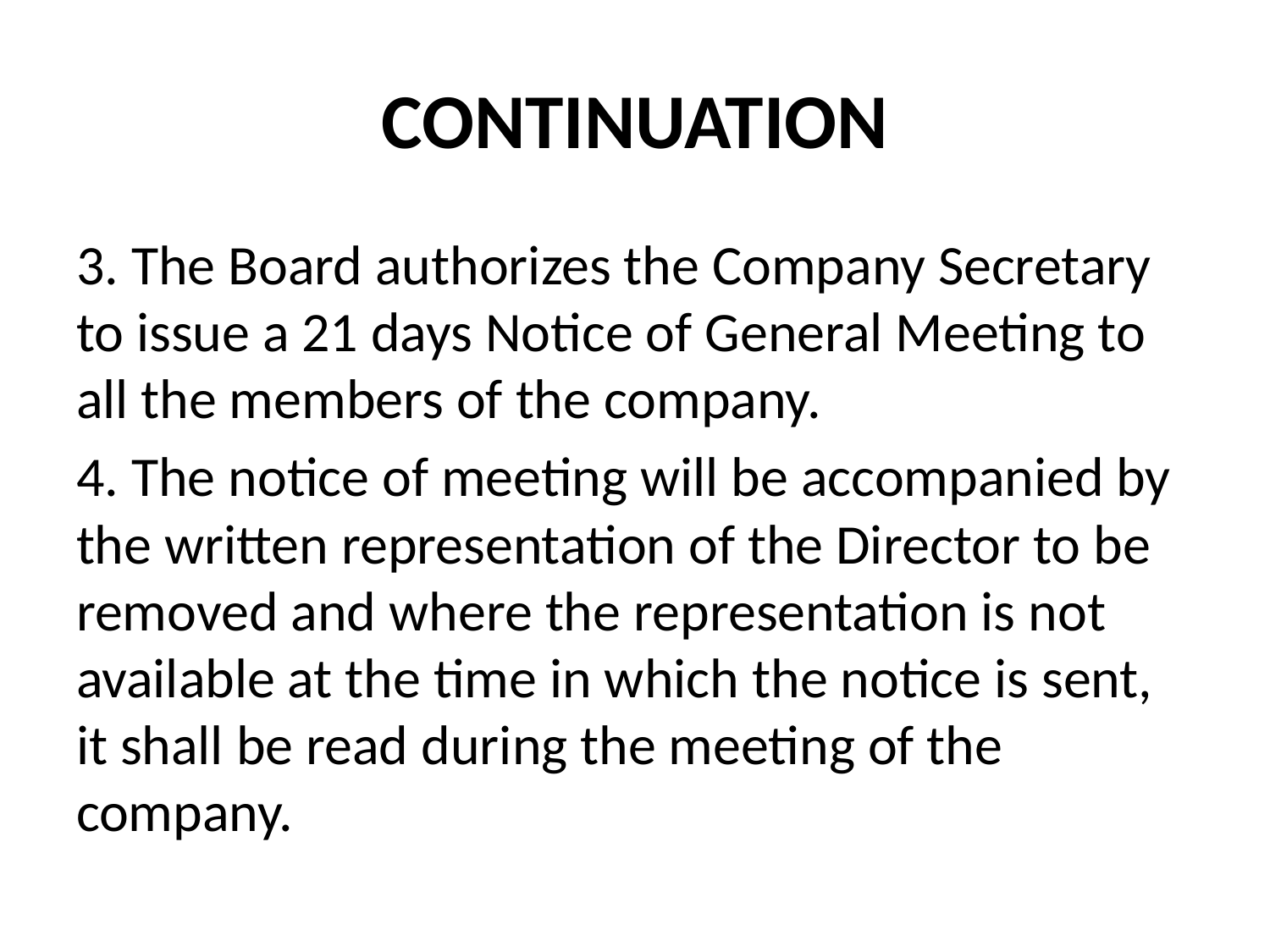

# CONTINUATION
3. The Board authorizes the Company Secretary to issue a 21 days Notice of General Meeting to all the members of the company.
4. The notice of meeting will be accompanied by the written representation of the Director to be removed and where the representation is not available at the time in which the notice is sent, it shall be read during the meeting of the company.